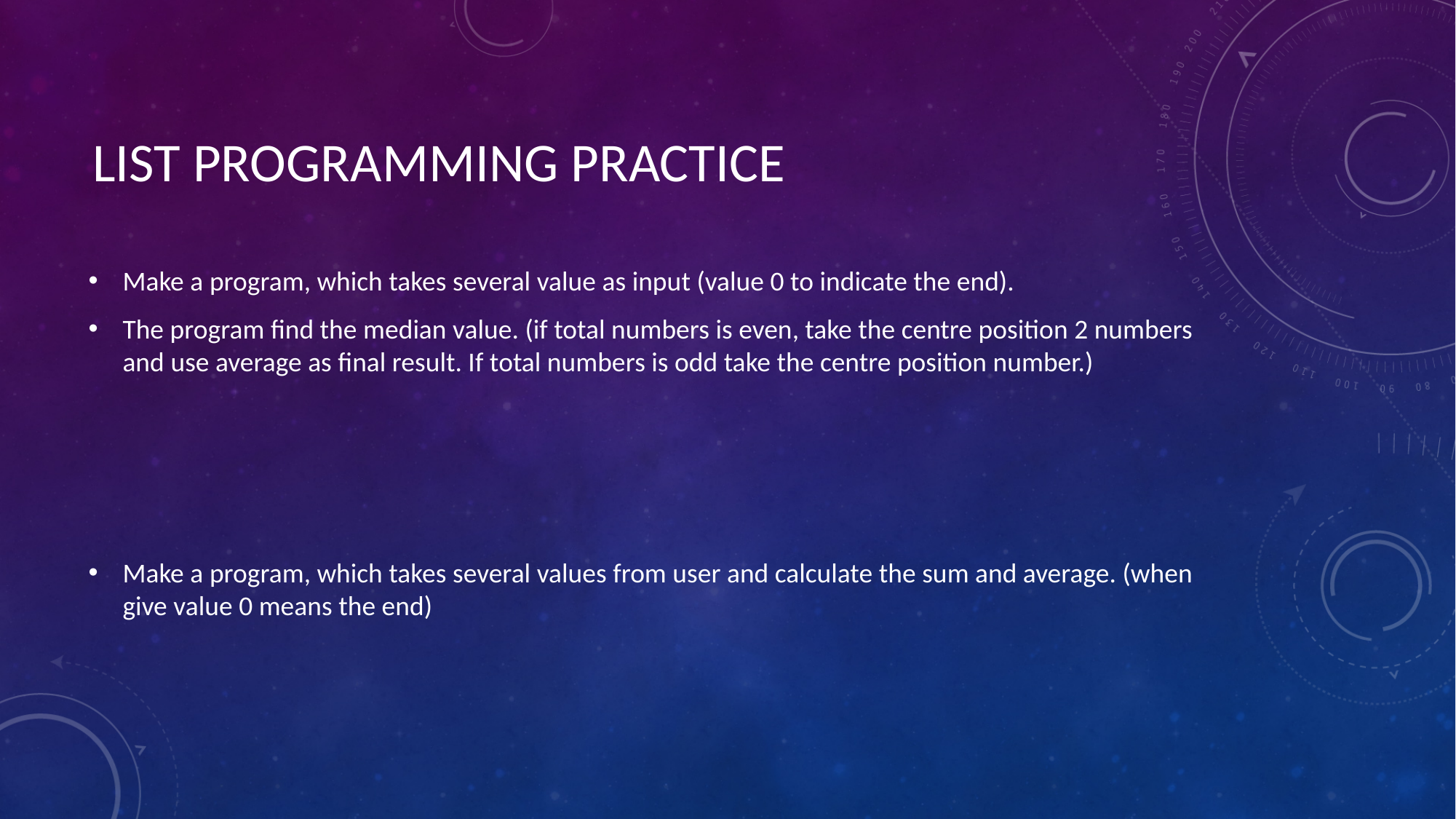

# List Programming practice
Make a program, which takes several value as input (value 0 to indicate the end).
The program find the median value. (if total numbers is even, take the centre position 2 numbers and use average as final result. If total numbers is odd take the centre position number.)

Make a program, which takes several values from user and calculate the sum and average. (when give value 0 means the end)